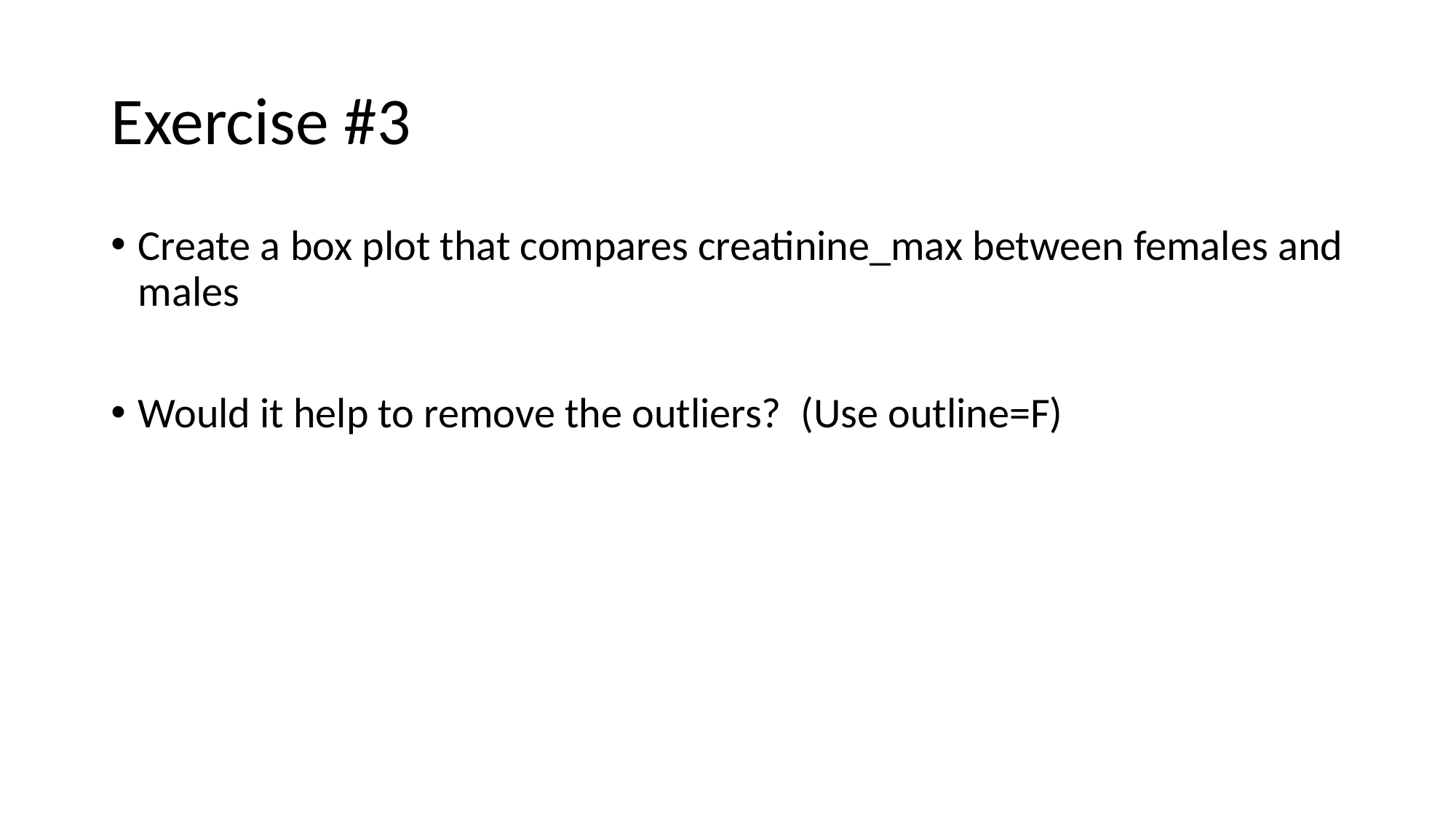

# Exercise #3
Create a box plot that compares creatinine_max between females and males

Would it help to remove the outliers?  (Use outline=F)